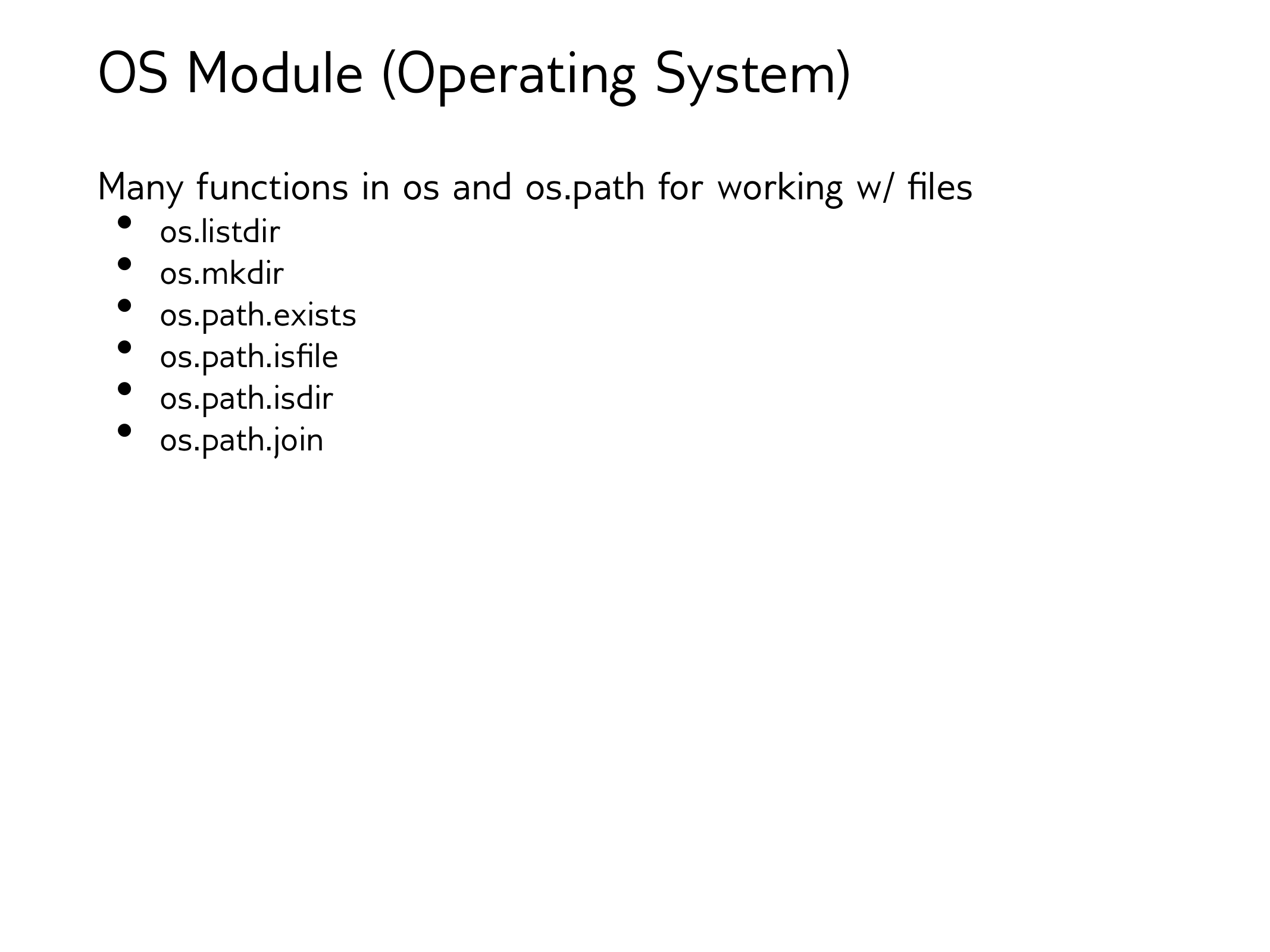

# OS Module (Operating System)
Many functions in os and os.path for working w/ files
os.listdir
os.mkdir
os.path.exists
os.path.isfile
os.path.isdir
os.path.join